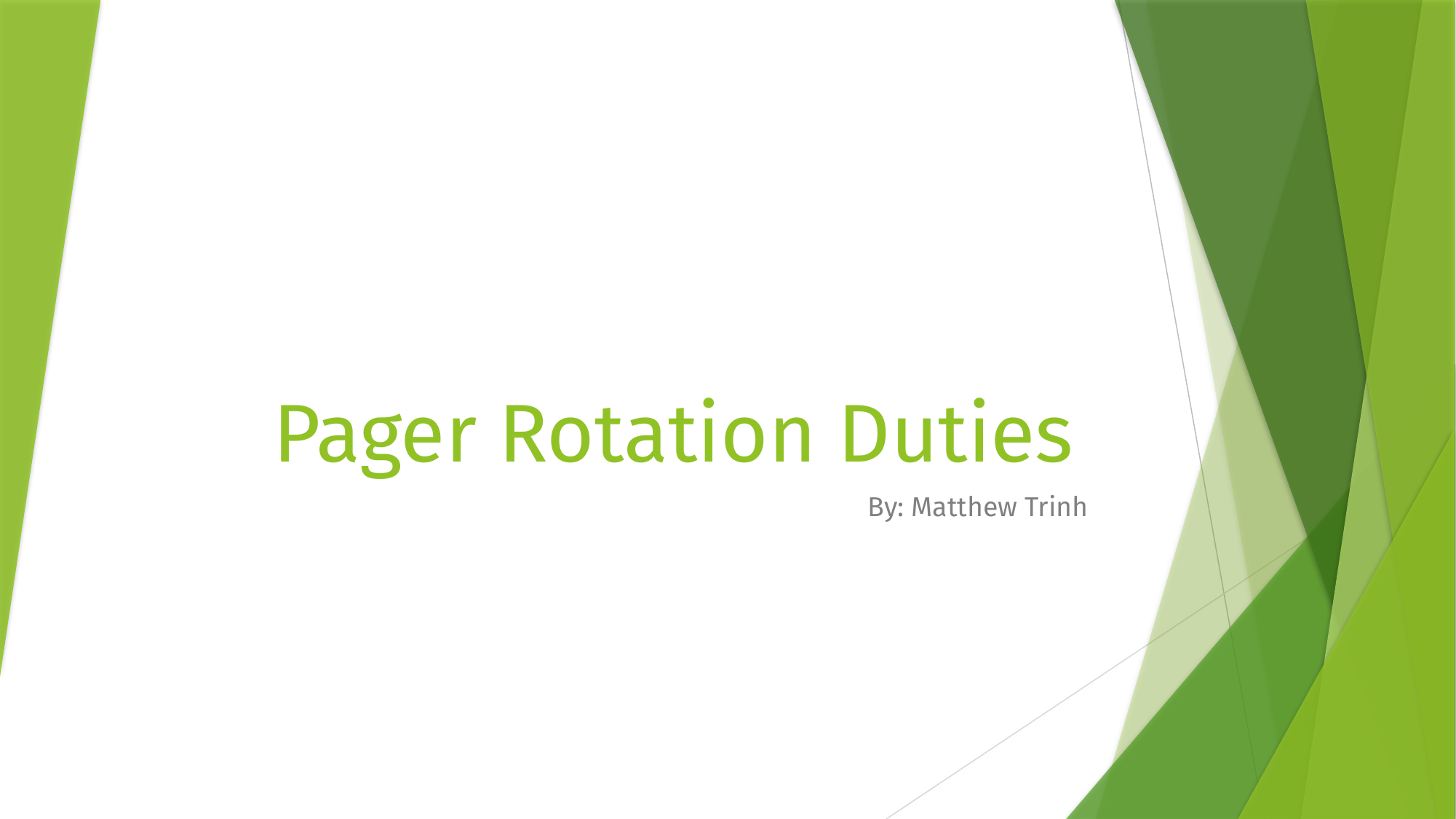

# Pager Rotation Duties
By: Matthew Trinh